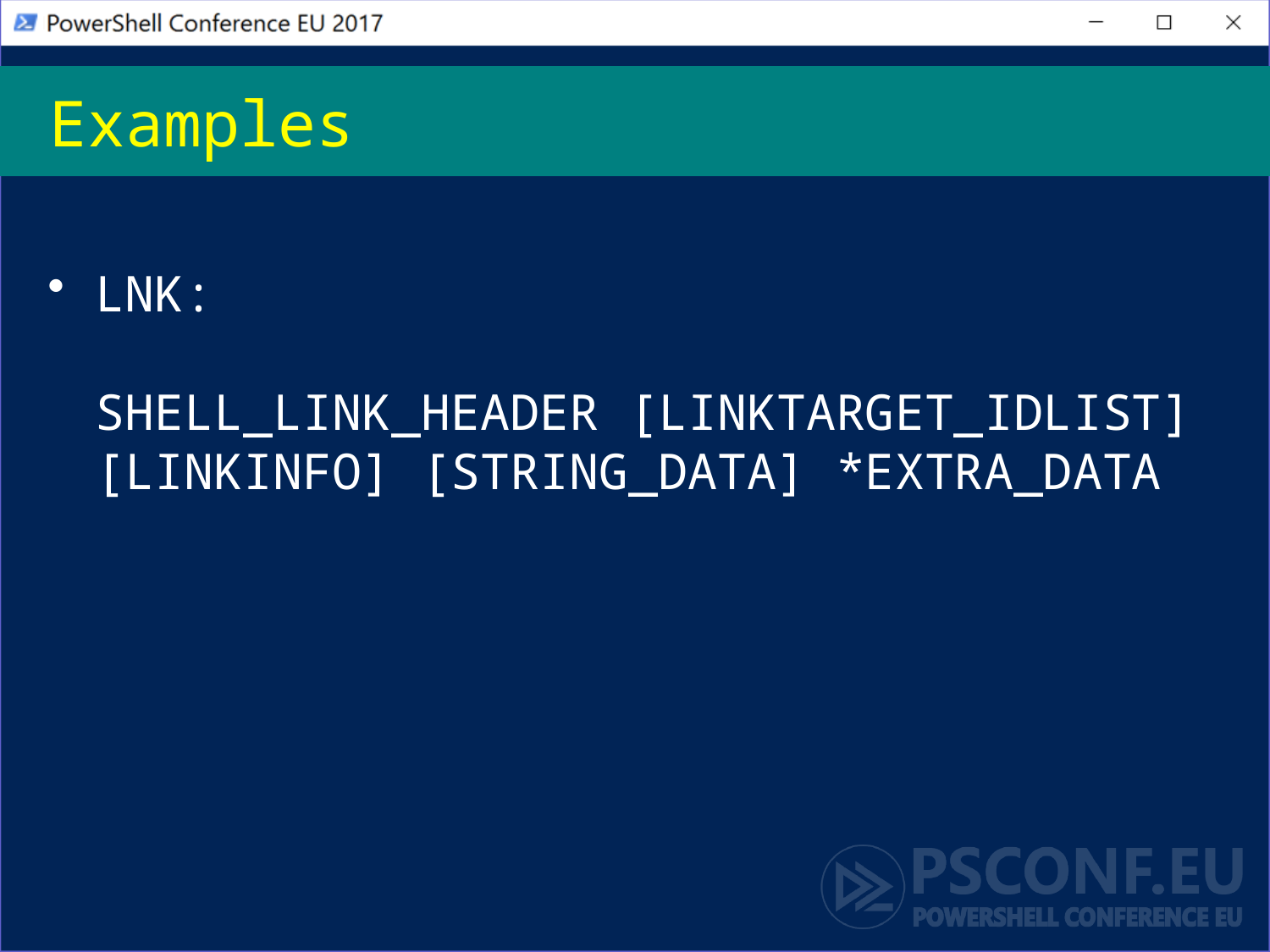

# Examples
LNK:
SHELL_LINK_HEADER [LINKTARGET_IDLIST] [LINKINFO] [STRING_DATA] *EXTRA_DATA